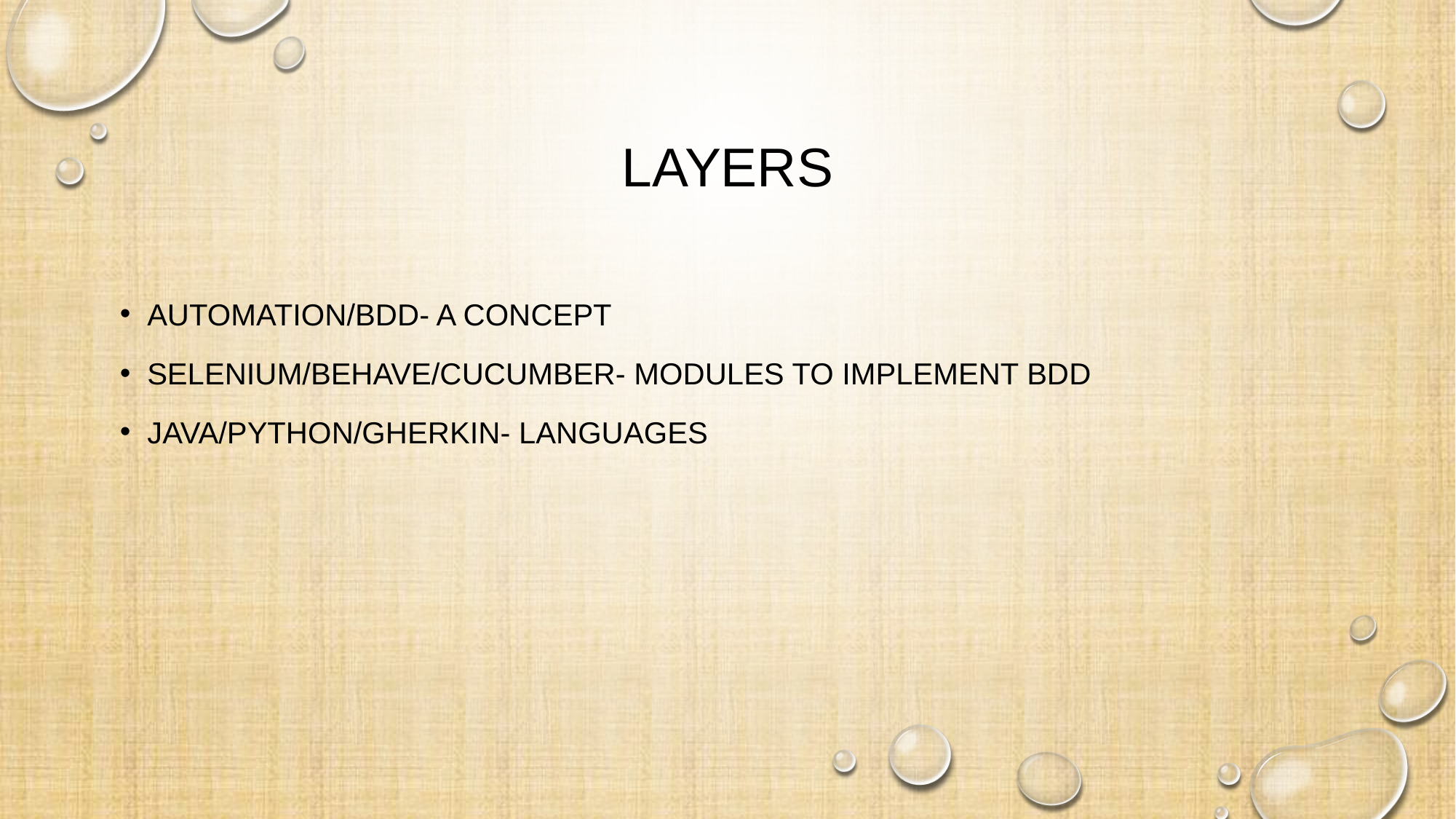

# Layers
Automation/BDD- A concept
Selenium/Behave/Cucumber- Modules to implement BDD
Java/Python/Gherkin- Languages